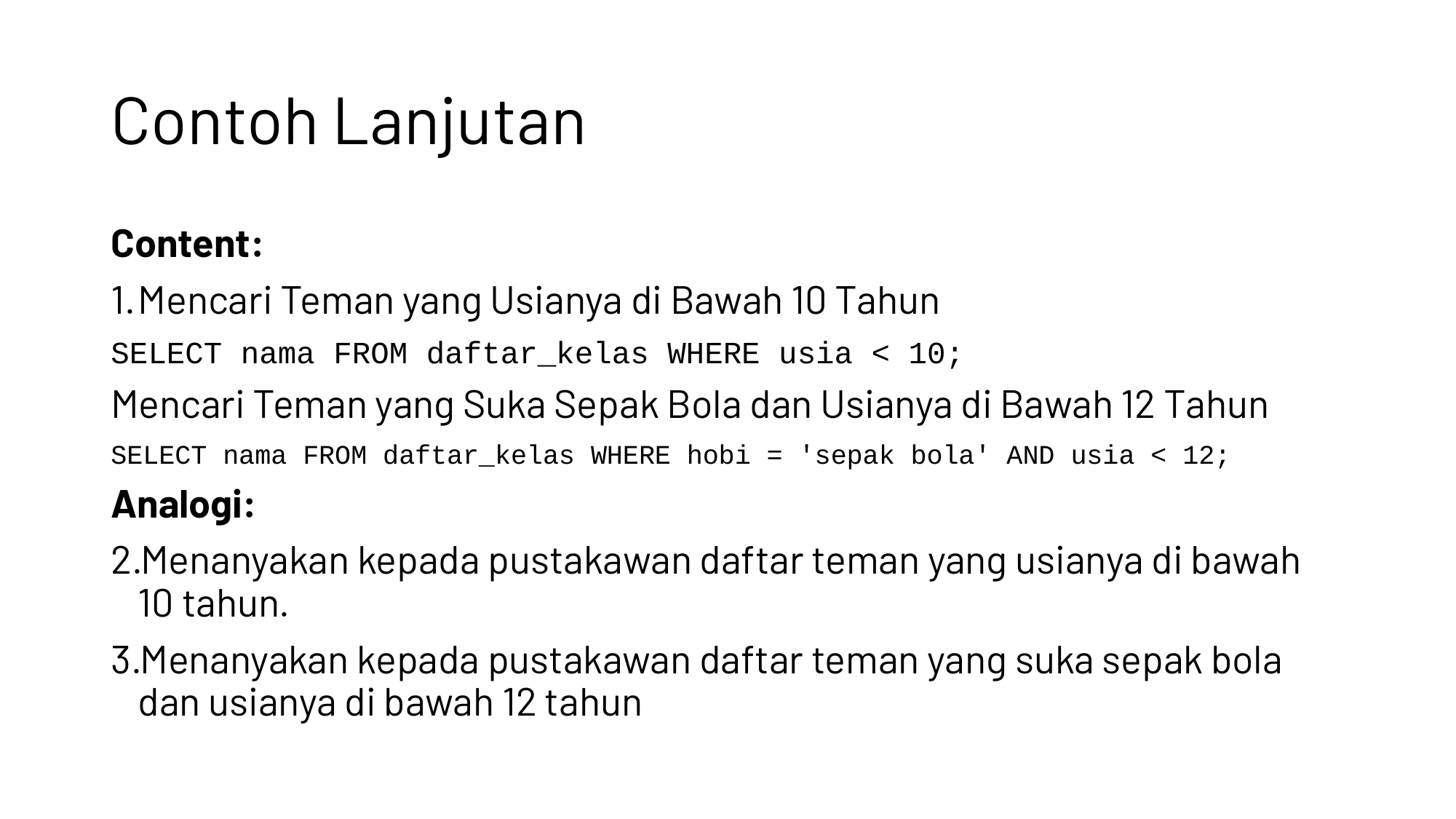

# Contoh Lanjutan
Content:
Mencari Teman yang Usianya di Bawah 10 Tahun
SELECT nama FROM daftar_kelas WHERE usia < 10;
Mencari Teman yang Suka Sepak Bola dan Usianya di Bawah 12 Tahun
SELECT nama FROM daftar_kelas WHERE hobi = 'sepak bola' AND usia < 12;
Analogi:
Menanyakan kepada pustakawan daftar teman yang usianya di bawah 10 tahun.
Menanyakan kepada pustakawan daftar teman yang suka sepak bola dan usianya di bawah 12 tahun